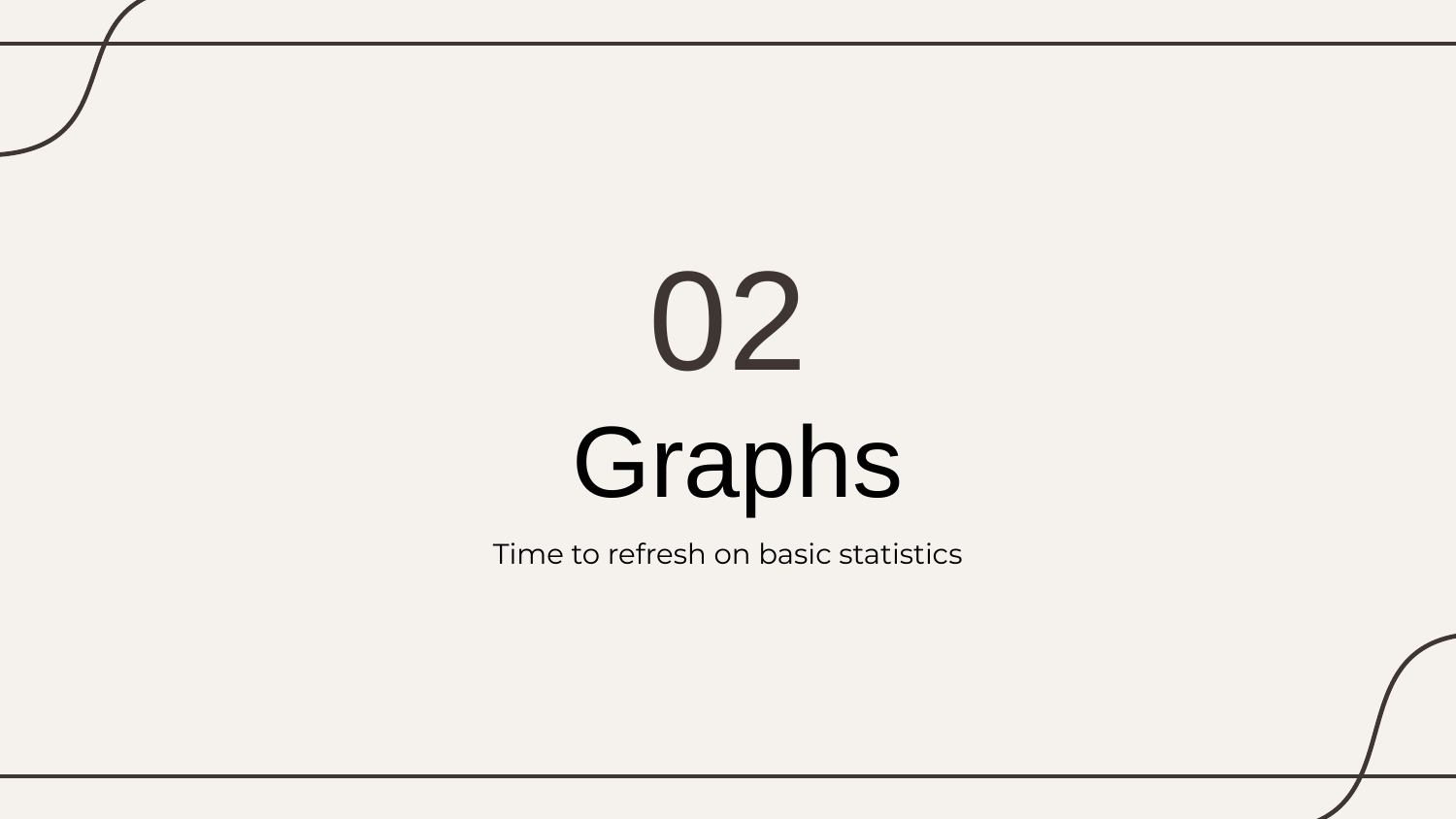

02
# Graphs
Time to refresh on basic statistics